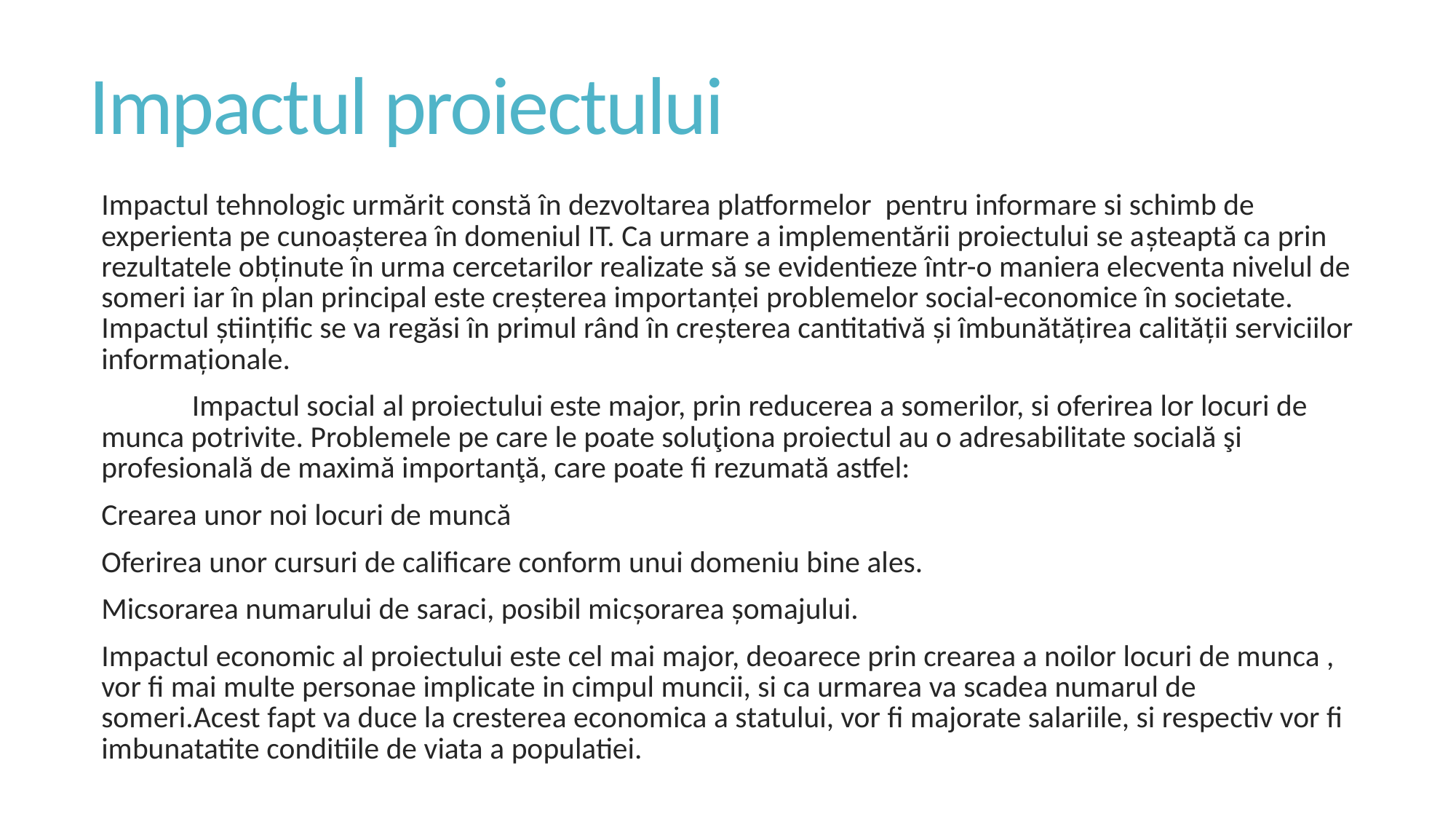

# Impactul proiectului
Impactul tehnologic urmărit constă în dezvoltarea platformelor  pentru informare si schimb de experienta pe cunoaşterea în domeniul IT. Ca urmare a implementării proiectului se așteaptă ca prin rezultatele obținute în urma cercetarilor realizate să se evidentieze într-o maniera elecventa nivelul de someri iar în plan principal este creșterea importanței problemelor social-economice în societate. Impactul științific se va regăsi în primul rând în creșterea cantitativă și îmbunătățirea calității serviciilor informaționale.
	Impactul social al proiectului este major, prin reducerea a somerilor, si oferirea lor locuri de munca potrivite. Problemele pe care le poate soluţiona proiectul au o adresabilitate socială şi profesională de maximă importanţă, care poate fi rezumată astfel:
Crearea unor noi locuri de muncă
Oferirea unor cursuri de calificare conform unui domeniu bine ales.
Micsorarea numarului de saraci, posibil micșorarea șomajului.
Impactul economic al proiectului este cel mai major, deoarece prin crearea a noilor locuri de munca , vor fi mai multe personae implicate in cimpul muncii, si ca urmarea va scadea numarul de someri.Acest fapt va duce la cresterea economica a statului, vor fi majorate salariile, si respectiv vor fi imbunatatite conditiile de viata a populatiei.